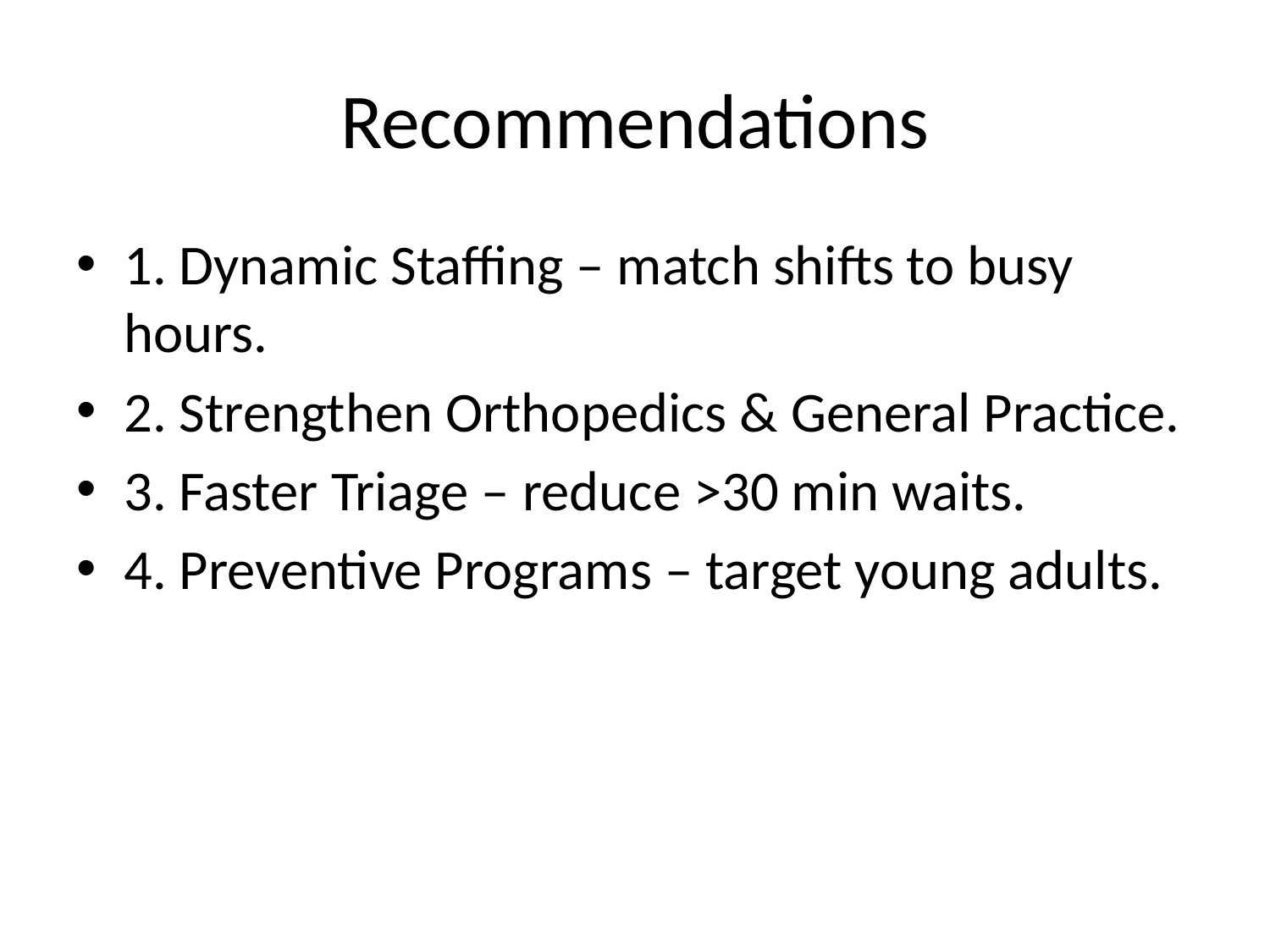

# Recommendations
1. Dynamic Staffing – match shifts to busy hours.
2. Strengthen Orthopedics & General Practice.
3. Faster Triage – reduce >30 min waits.
4. Preventive Programs – target young adults.